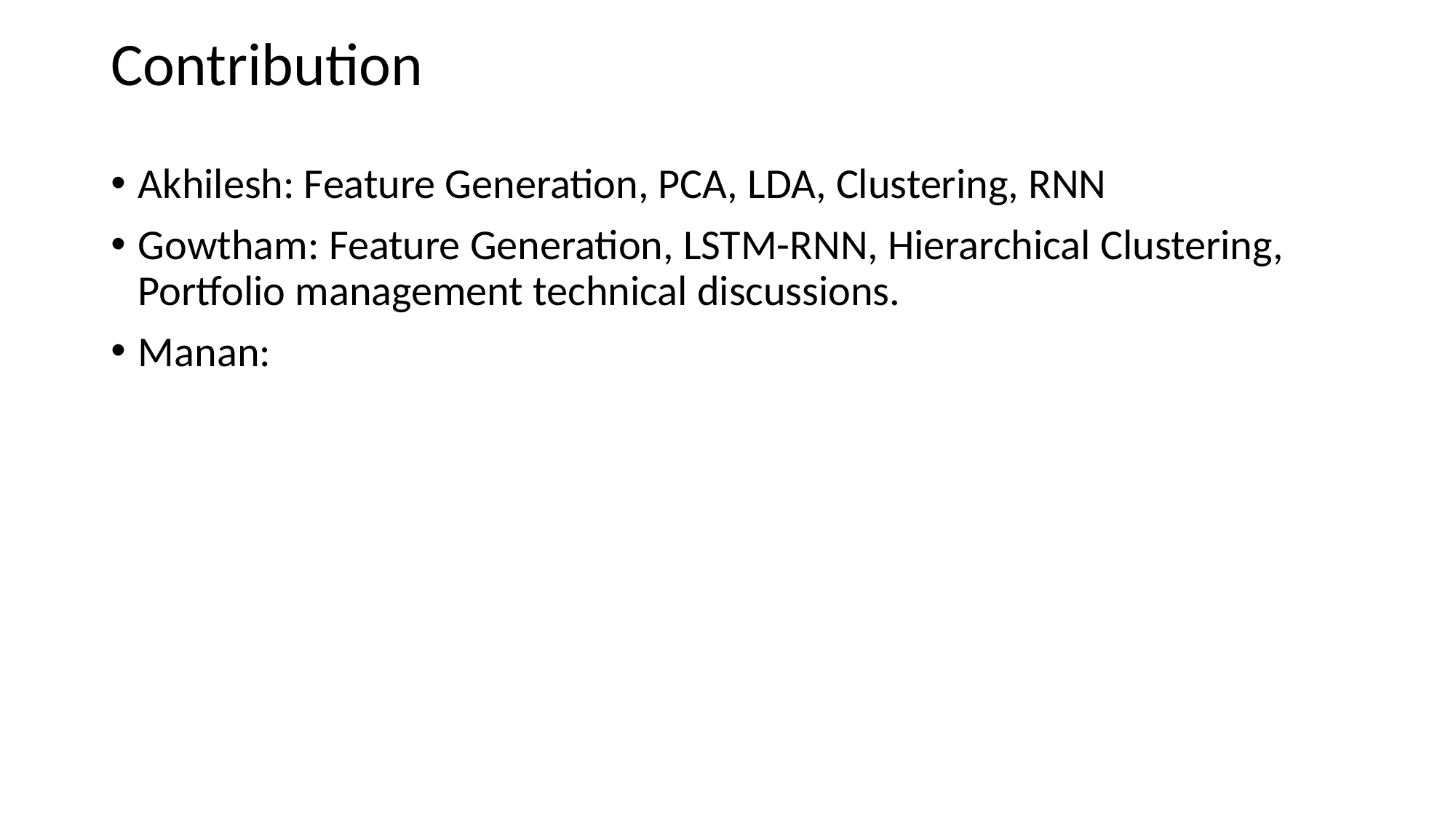

# Contribution
Akhilesh: Feature Generation, PCA, LDA, Clustering, RNN
Gowtham: Feature Generation, LSTM-RNN, Hierarchical Clustering, Portfolio management technical discussions.
Manan: